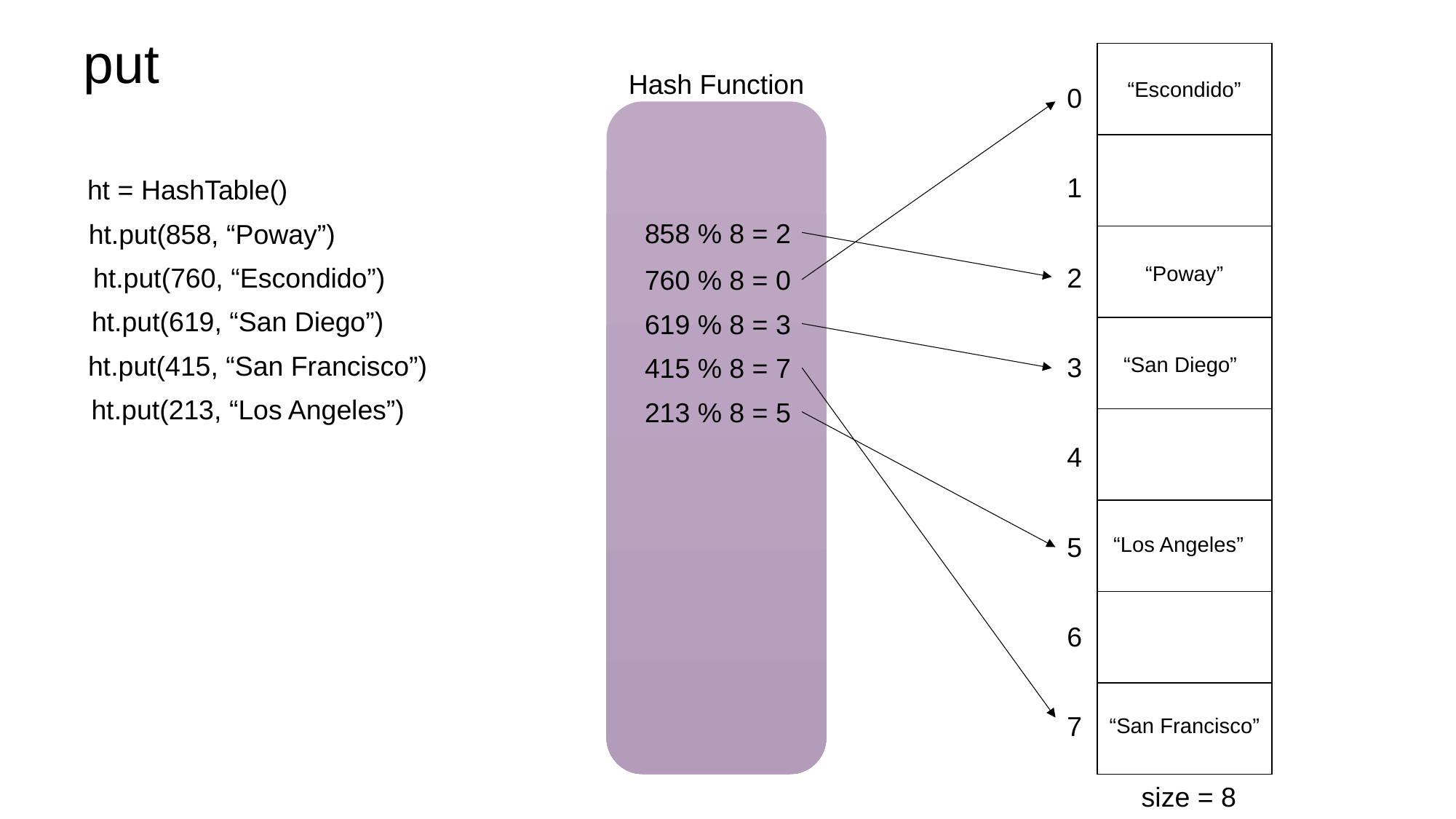

put
|  |
| --- |
|  |
|  |
|  |
|  |
|  |
|  |
|  |
Hash Function
“Escondido”

0

1

2

3

4

5

6

7

ht = HashTable()
858 % 8 = 2
ht.put(858, “Poway”)
“Poway”
ht.put(760, “Escondido”)
760 % 8 = 0
ht.put(619, “San Diego”)
619 % 8 = 3
ht.put(415, “San Francisco”)
415 % 8 = 7
“San Diego”

ht.put(213, “Los Angeles”)
213 % 8 = 5
“Los Angeles”

“San Francisco”

size = 8